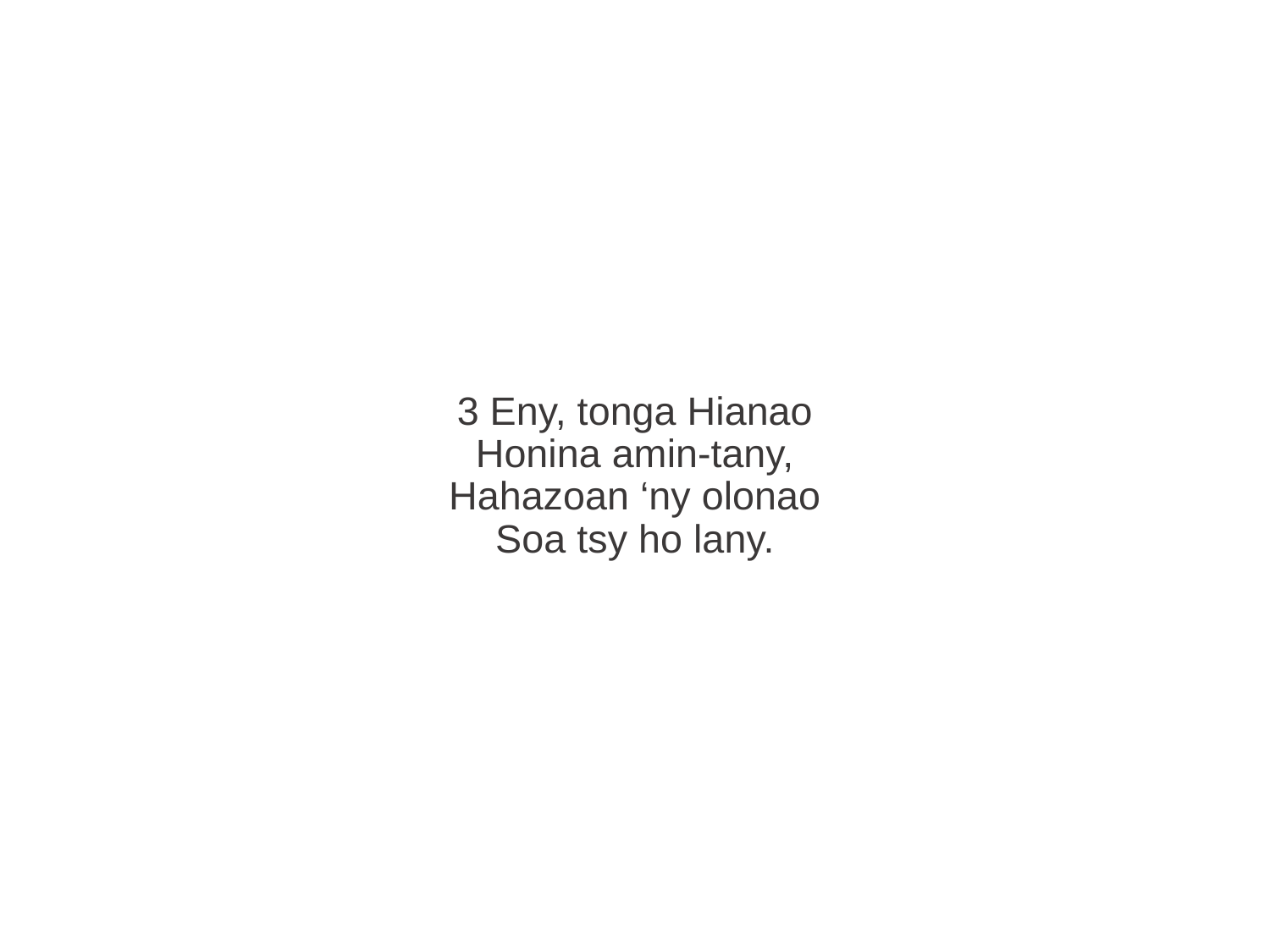

3 Eny, tonga Hianao
Honina amin-tany,
Hahazoan ‘ny olonao
Soa tsy ho lany.